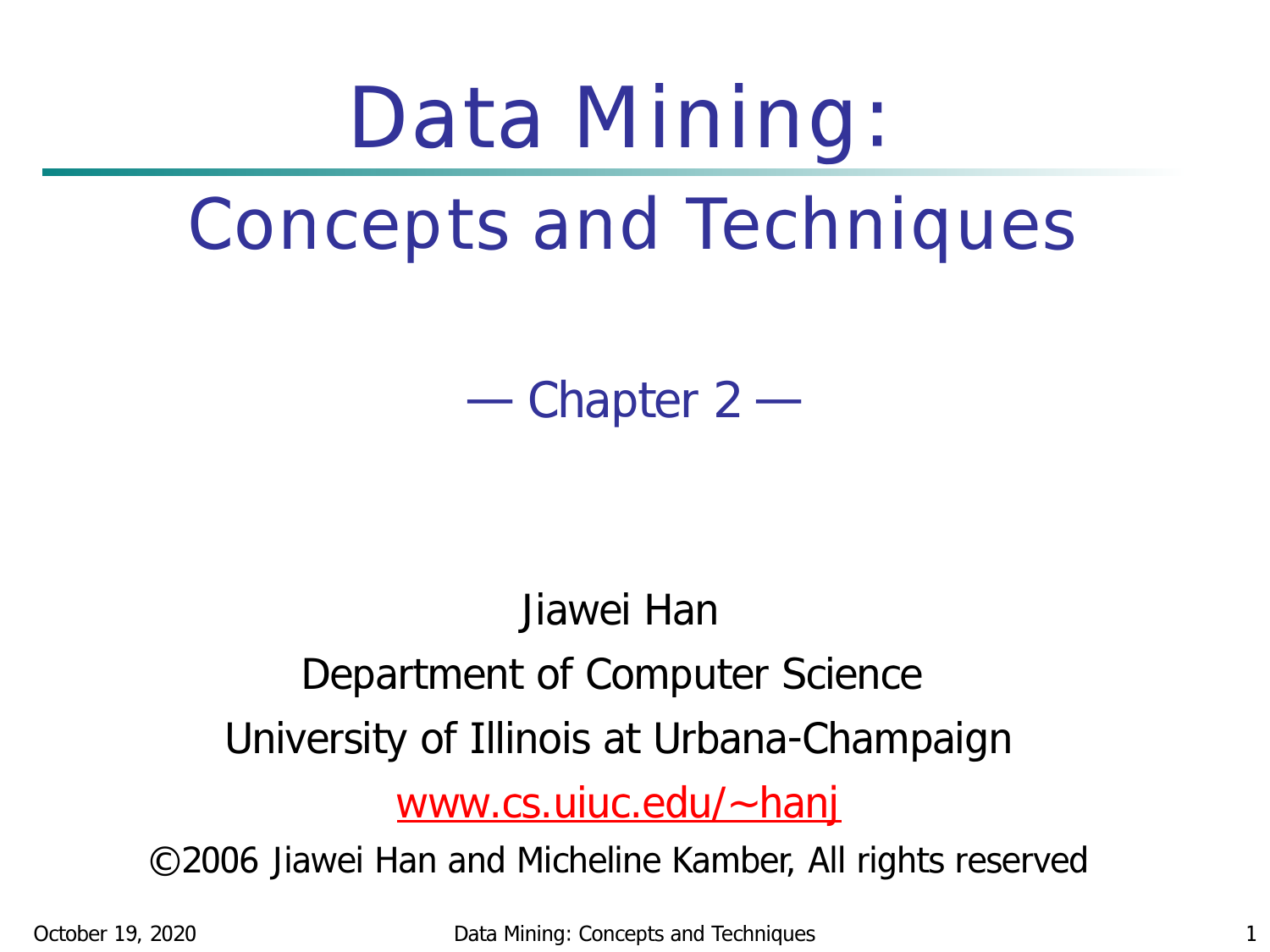

# Data Mining: Concepts and Techniques — Chapter 2 —
Jiawei Han
Department of Computer Science
University of Illinois at Urbana-Champaign
www.cs.uiuc.edu/~hanj
©2006 Jiawei Han and Micheline Kamber, All rights reserved
October 19, 2020
Data Mining: Concepts and Techniques
1